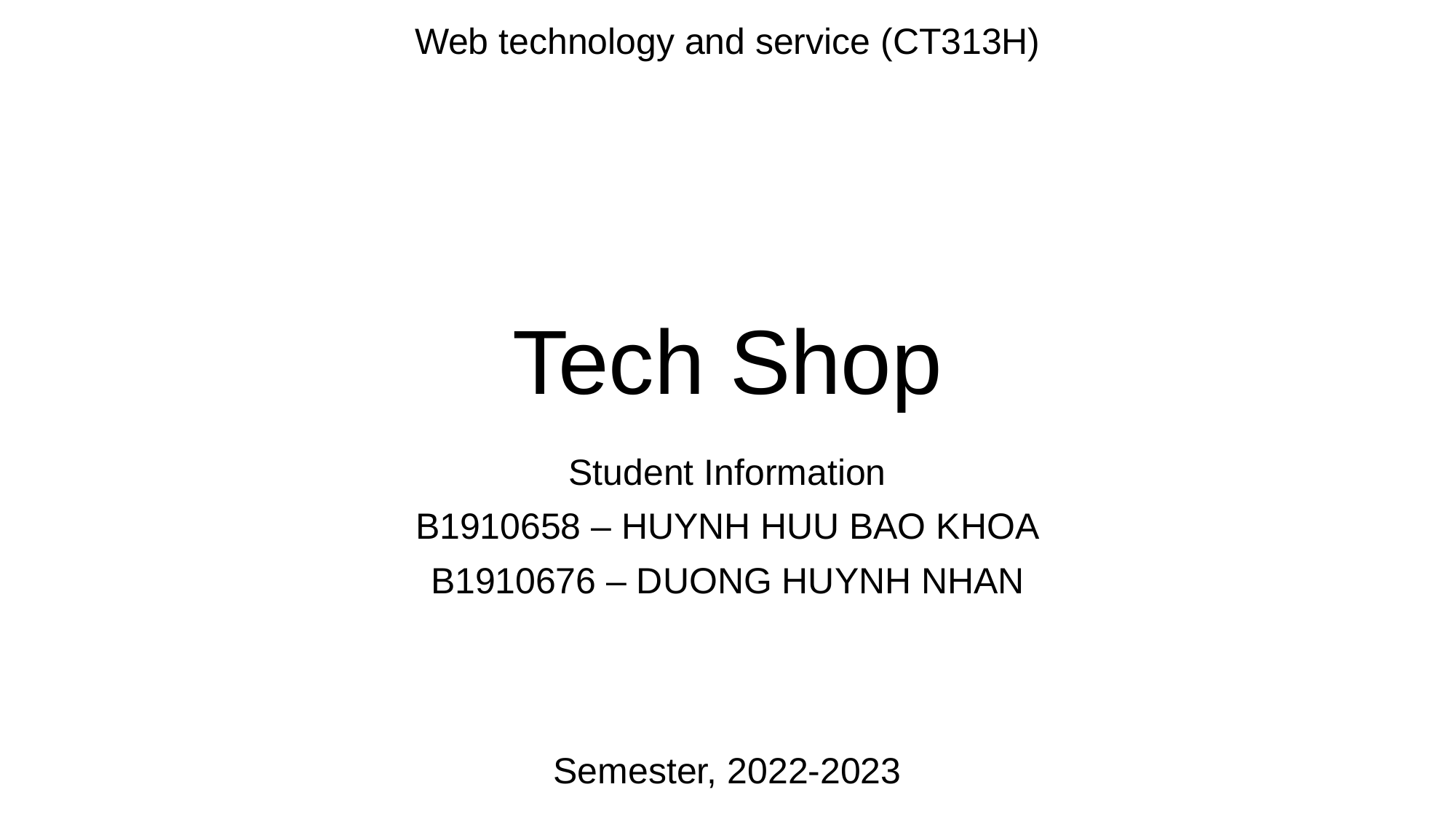

Web technology and service (CT313H)
# Tech Shop
Student Information
B1910658 – HUYNH HUU BAO KHOA
B1910676 – DUONG HUYNH NHAN

Semester, 2022-2023